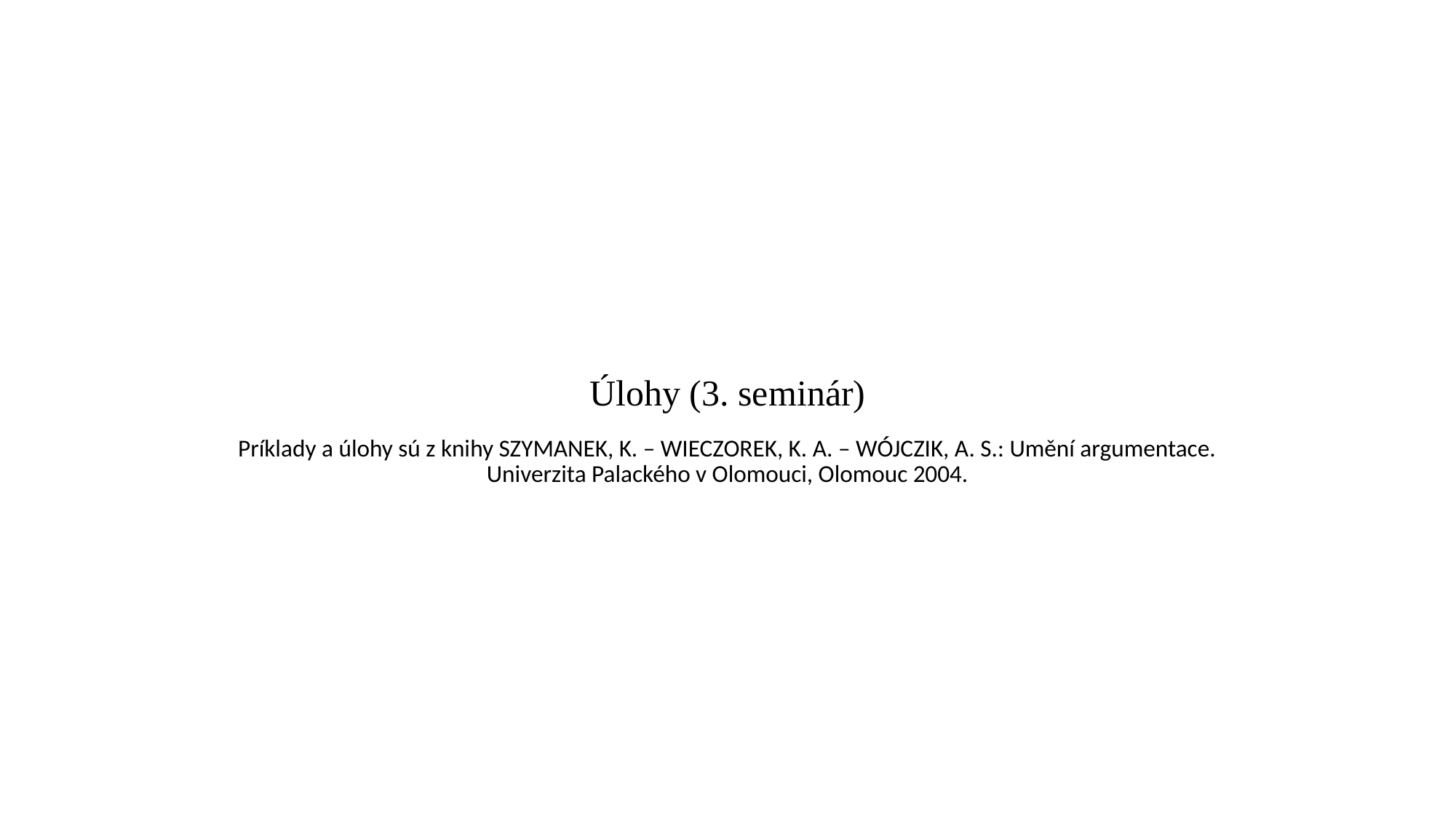

# Úlohy (3. seminár)
Príklady a úlohy sú z knihy SZYMANEK, K. – WIECZOREK, K. A. – WÓJCZIK, A. S.: Umění argumentace. Univerzita Palackého v Olomouci, Olomouc 2004.